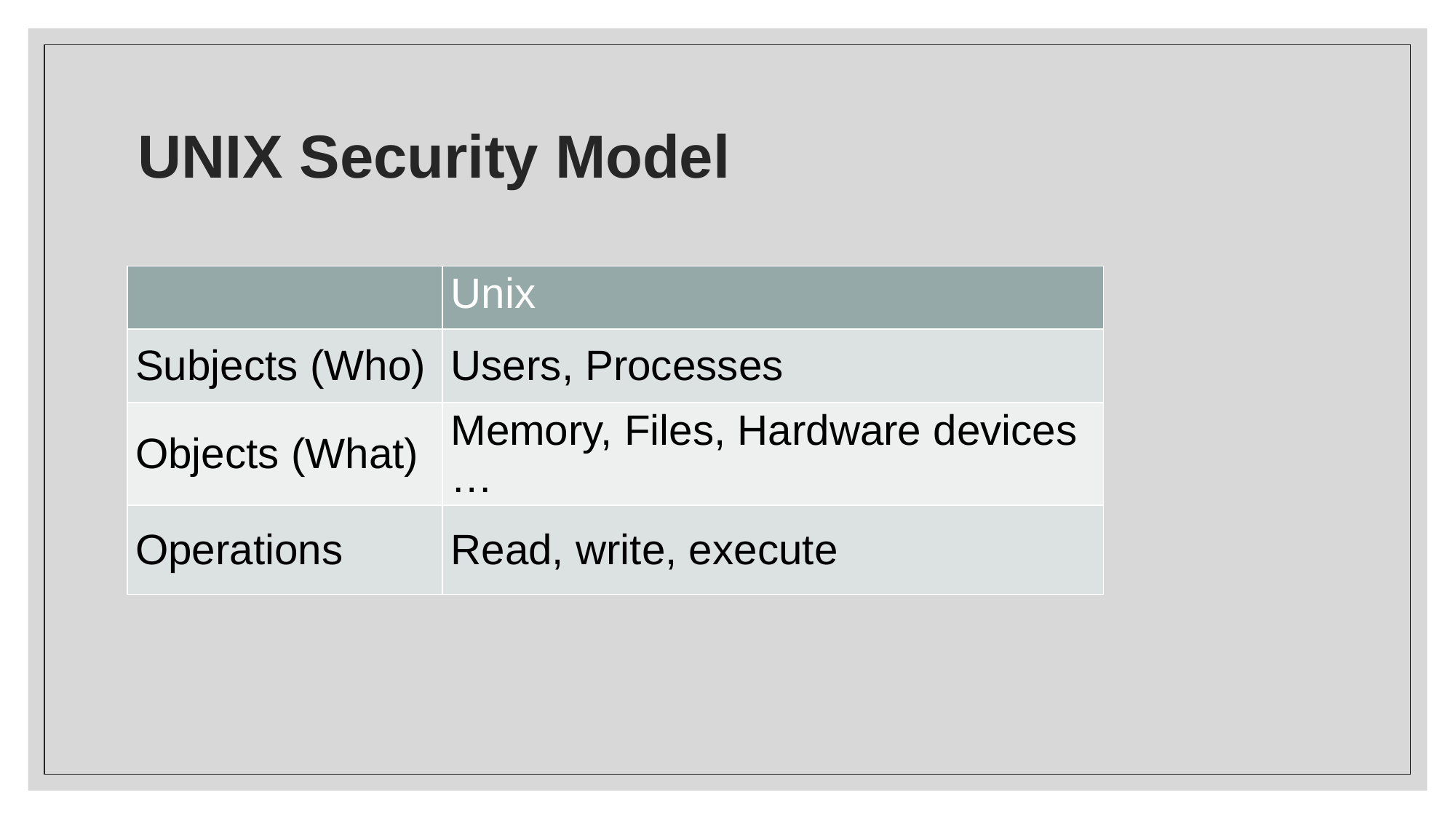

# UNIX Security Model
|  | Unix |
| --- | --- |
| Subjects (Who) | Users, Processes |
| Objects (What) | Memory, Files, Hardware devices … |
| Operations | Read, write, execute |
10